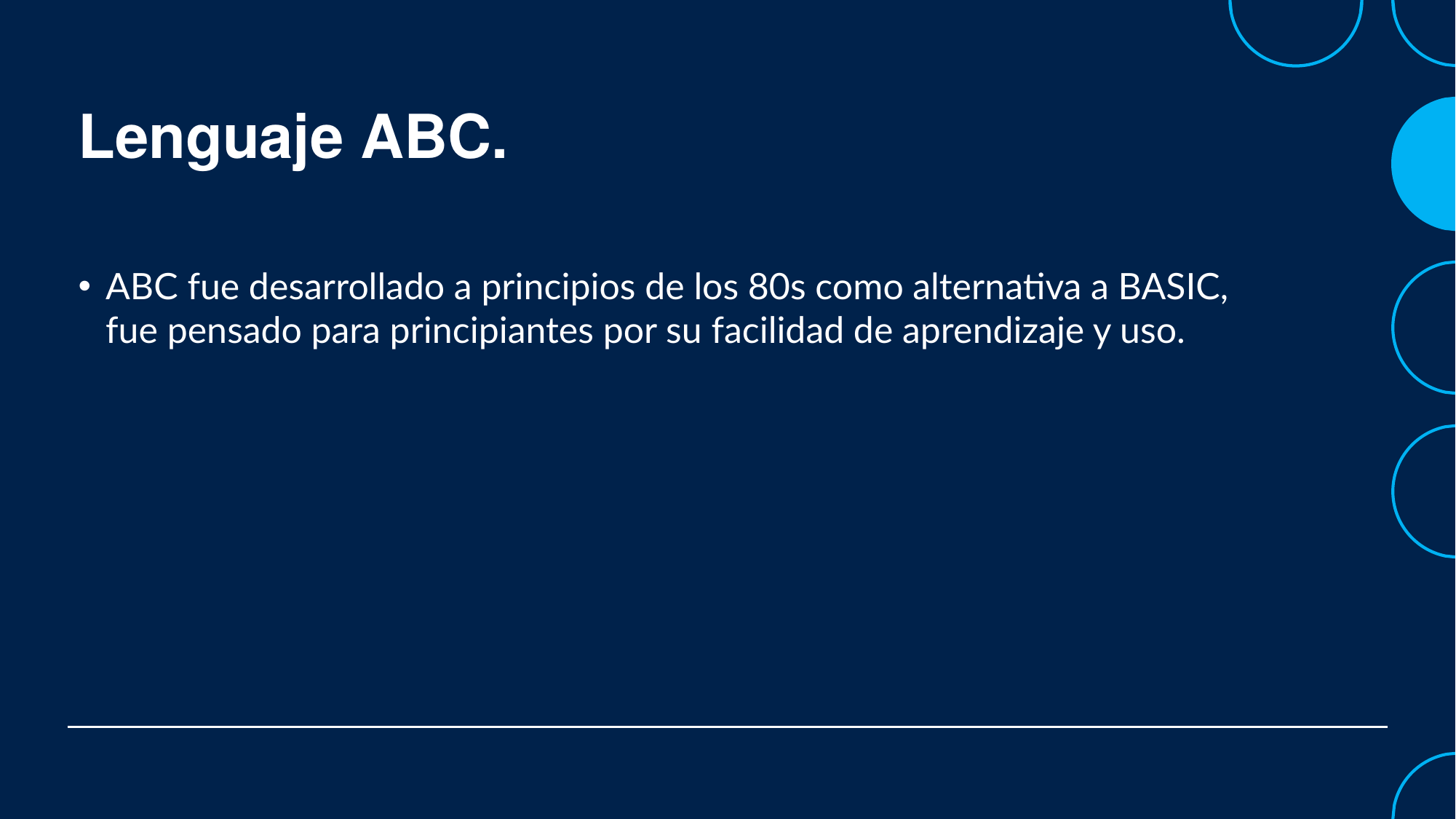

# Lenguaje ABC.
ABC fue desarrollado a principios de los 80s como alternativa a BASIC, fue pensado para principiantes por su facilidad de aprendizaje y uso.